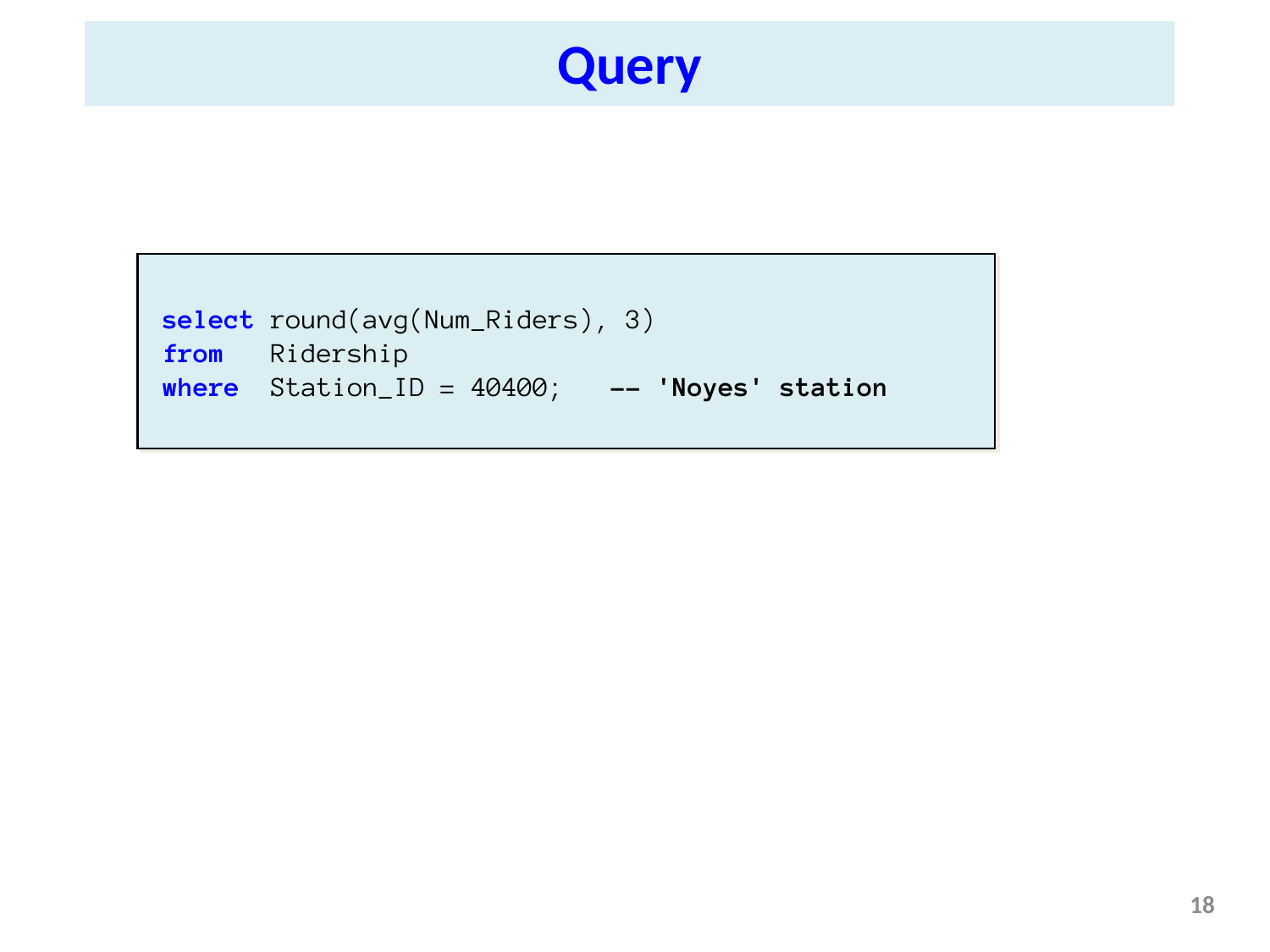

Query

select round(avg(Num_Riders), 3)
from   Ridership
where  Station_ID = 40400;   -- 'Noyes' station

18